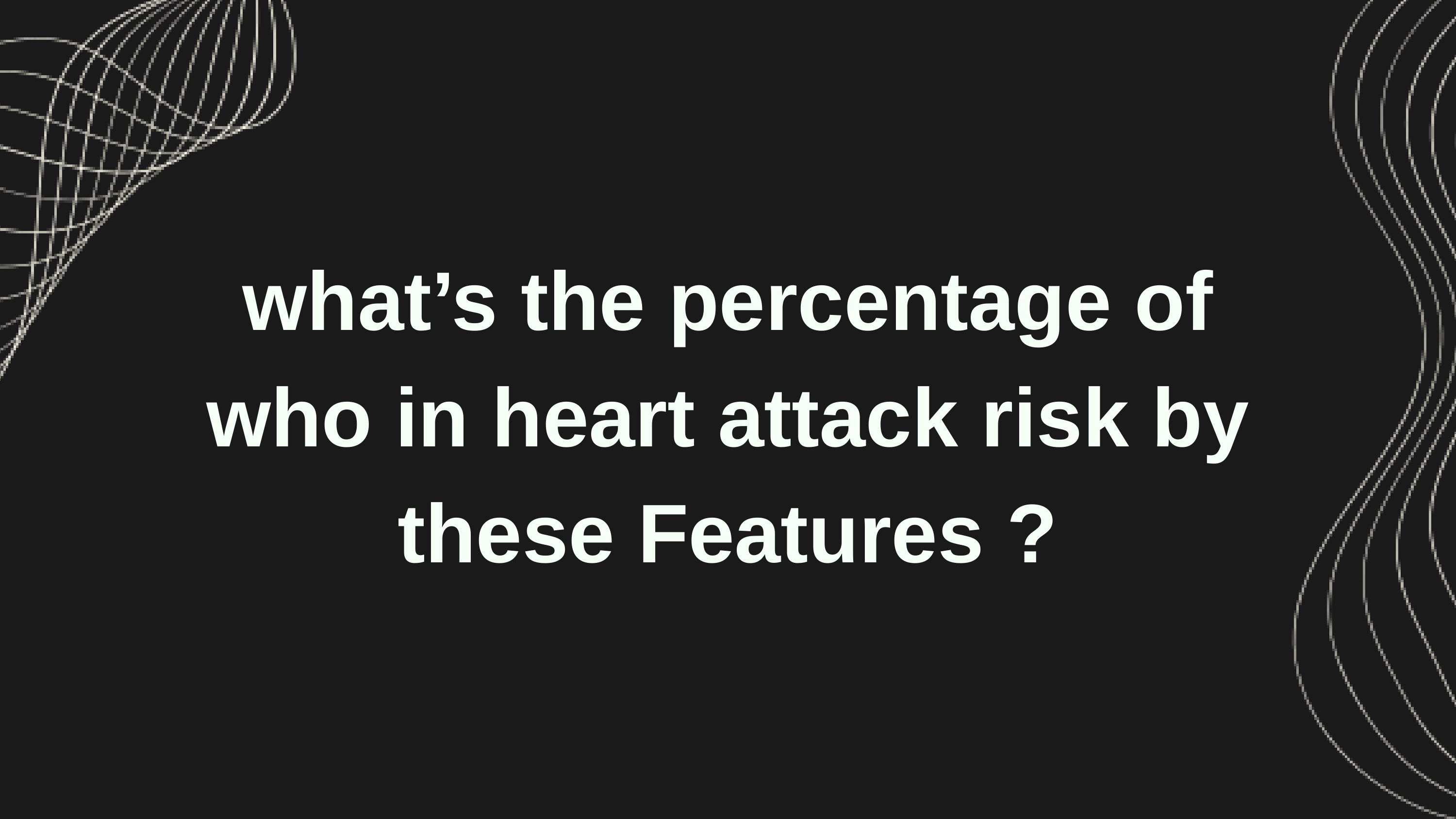

what’s the percentage of who in heart attack risk by these Features ?